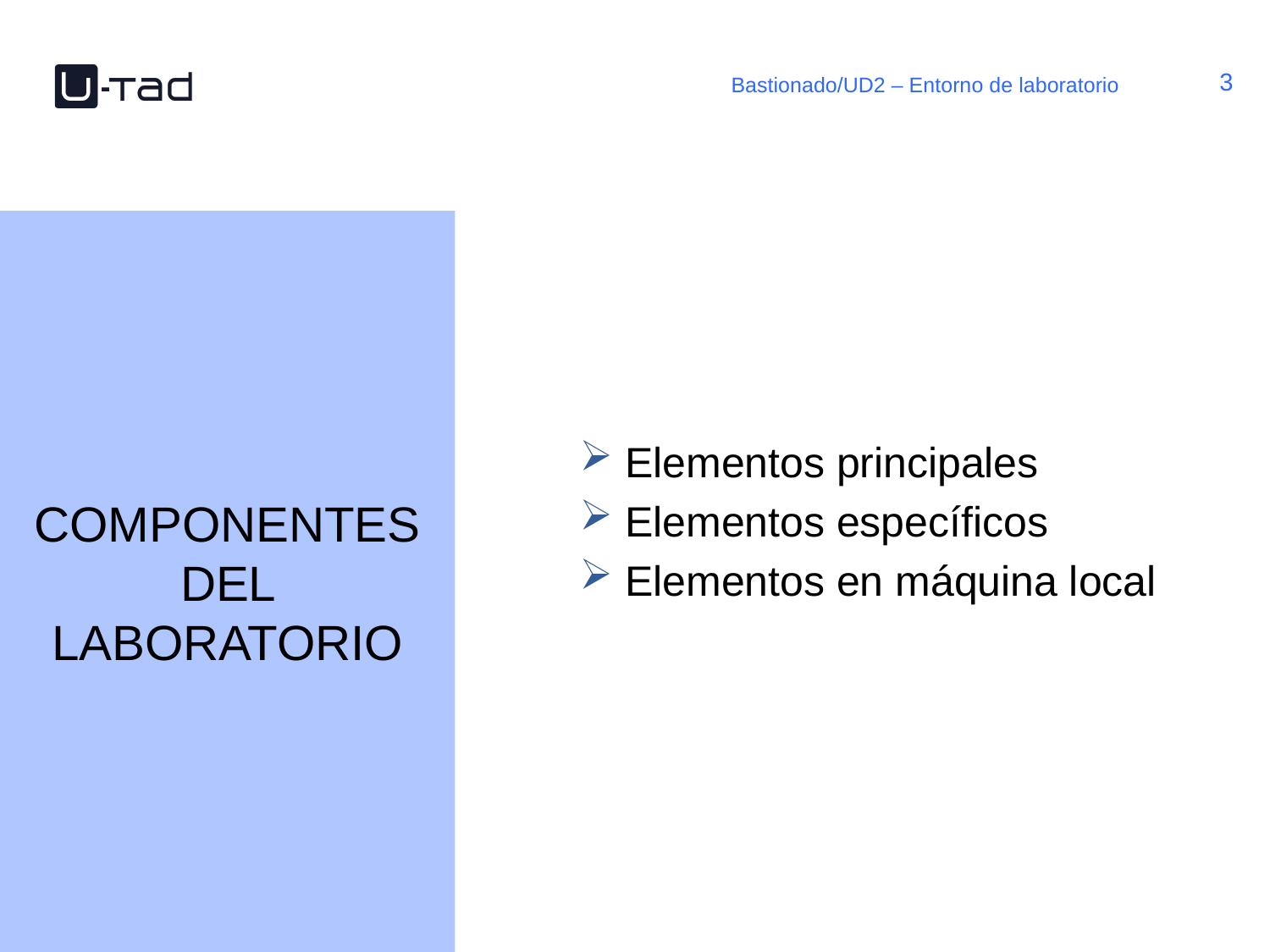

Bastionado/UD2 – Entorno de laboratorio
COMPONENTES DEL LABORATORIO
 Elementos principales
 Elementos específicos
 Elementos en máquina local